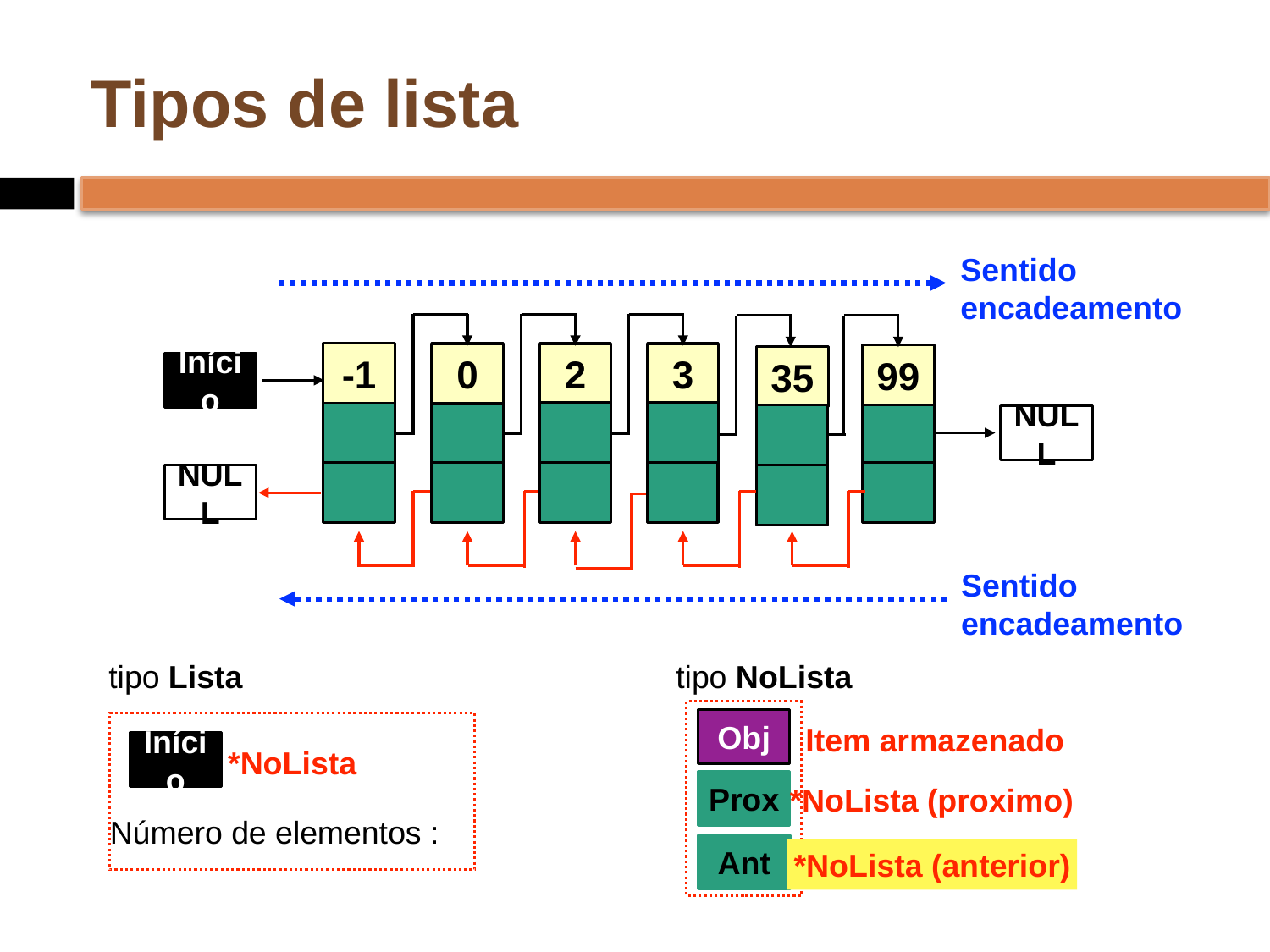

# Tipos de lista
Sentido
encadeamento

-1
0
2
3
99
35
Início

NULL

NULL

Sentido
encadeamento

tipo Lista
tipo NoLista

Obj

Item armazenado
Início
*NoLista
Prox
*NoLista (proximo)
Número de elementos :
Ant
*NoLista (anterior)
21